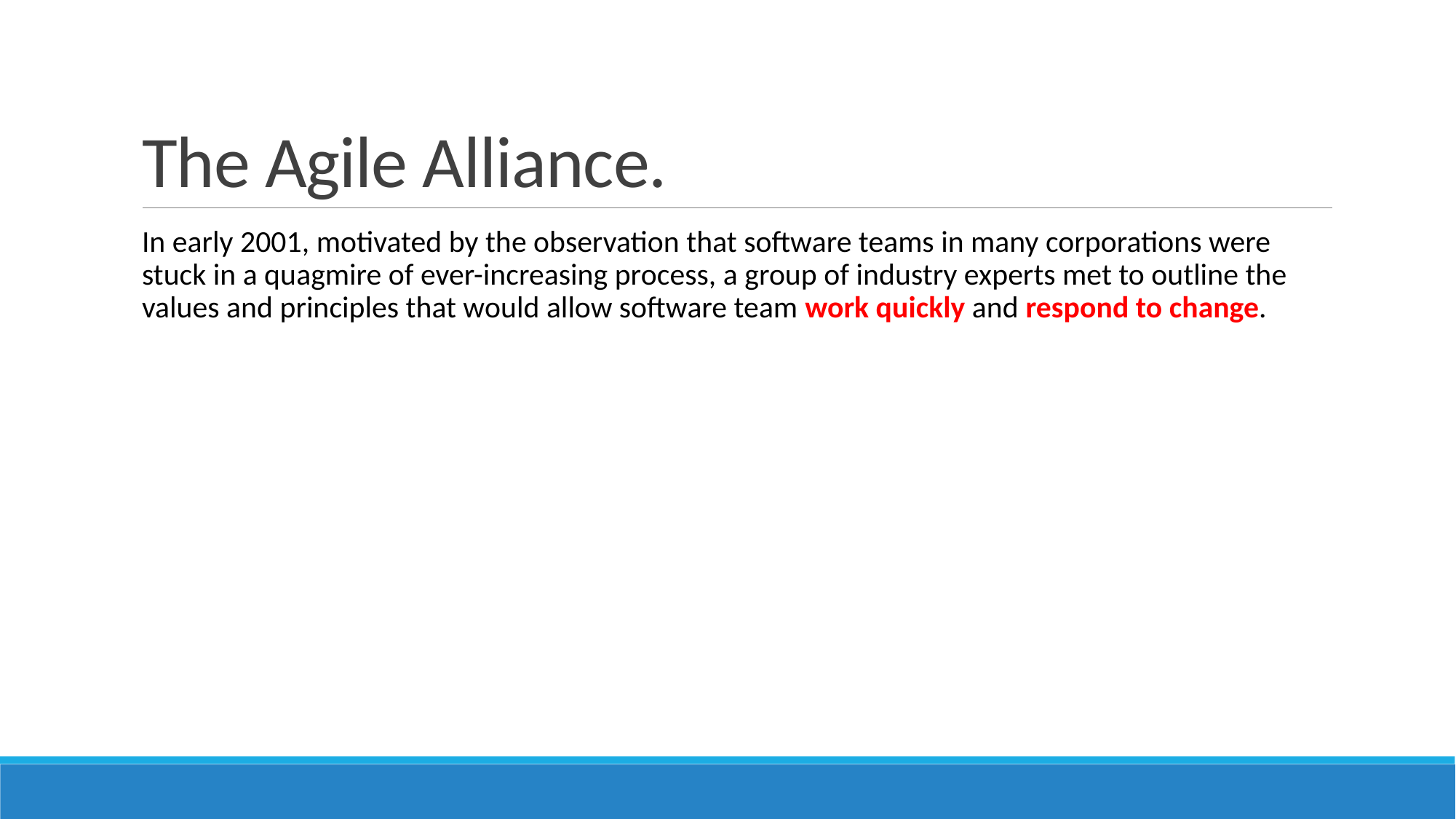

# The Agile Alliance.
In early 2001, motivated by the observation that software teams in many corporations were stuck in a quagmire of ever-increasing process, a group of industry experts met to outline the values and principles that would allow software team work quickly and respond to change.